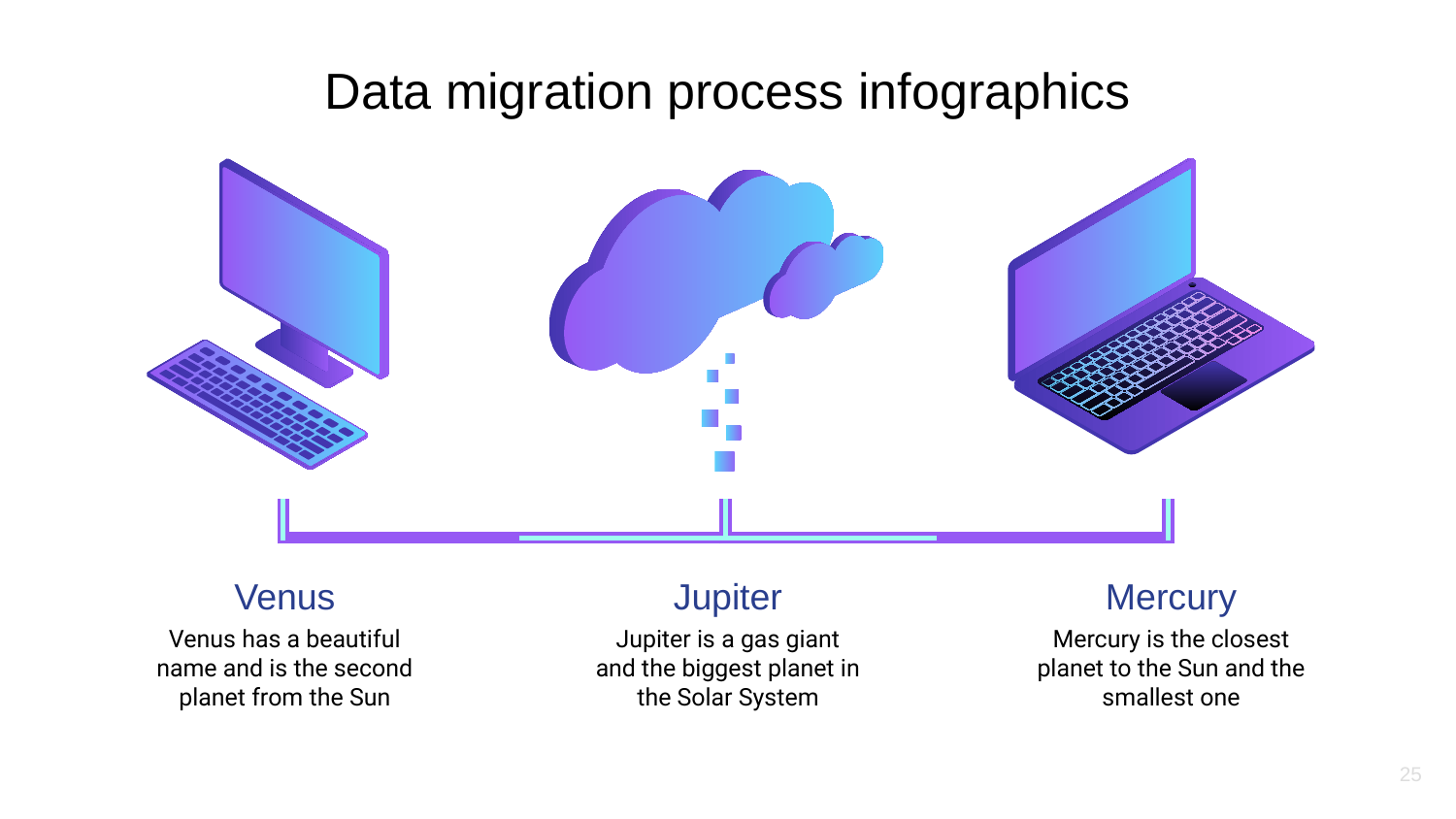

# Data migration process infographics

Venus
Venus has a beautiful name and is the second planet from the Sun
Jupiter
Jupiter is a gas giant and the biggest planet in the Solar System
Mercury
Mercury is the closest planet to the Sun and the smallest one
25